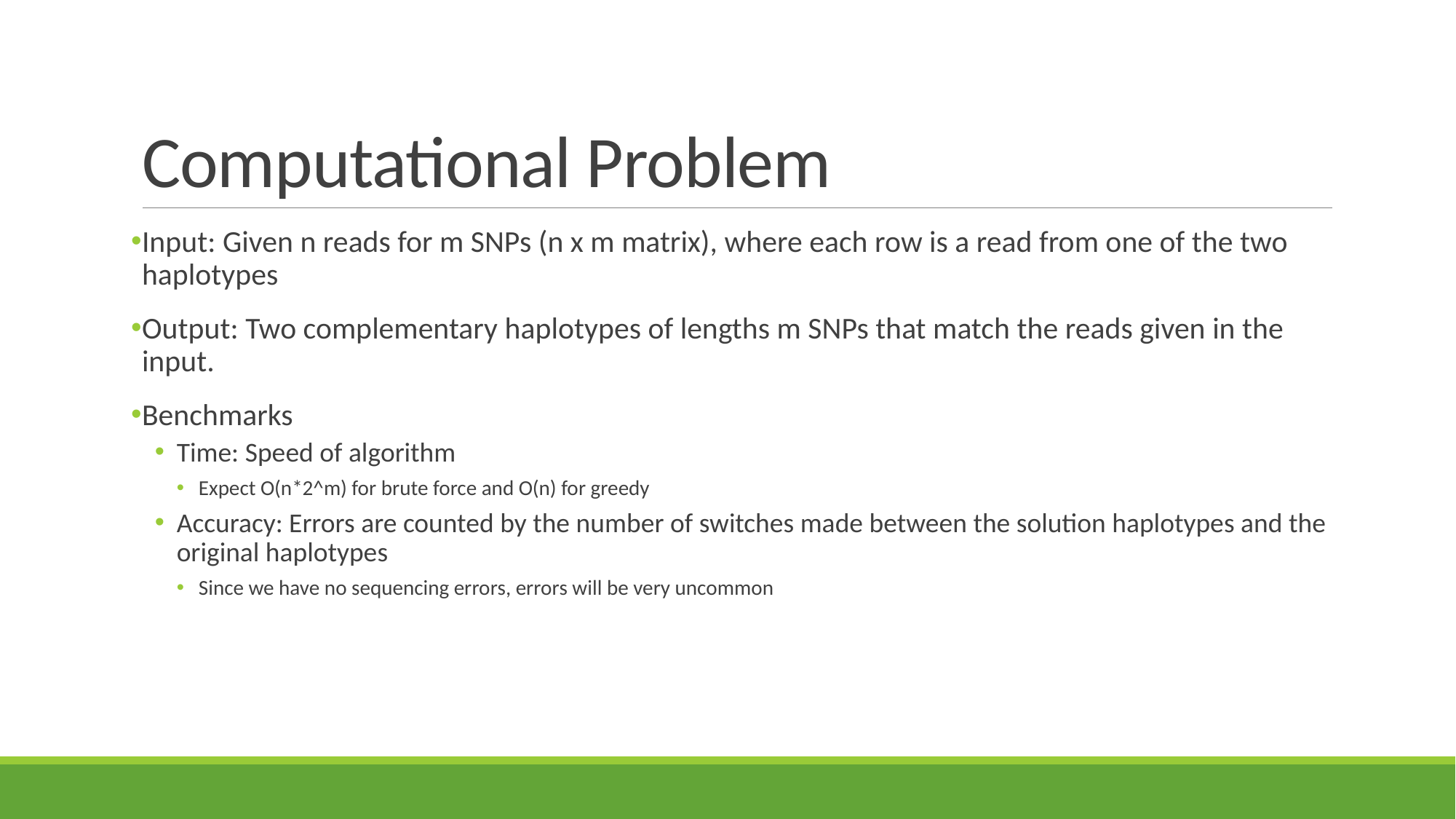

# Computational Problem
Input: Given n reads for m SNPs (n x m matrix), where each row is a read from one of the two haplotypes
Output: Two complementary haplotypes of lengths m SNPs that match the reads given in the input.
Benchmarks
Time: Speed of algorithm
Expect O(n*2^m) for brute force and O(n) for greedy
Accuracy: Errors are counted by the number of switches made between the solution haplotypes and the original haplotypes
Since we have no sequencing errors, errors will be very uncommon